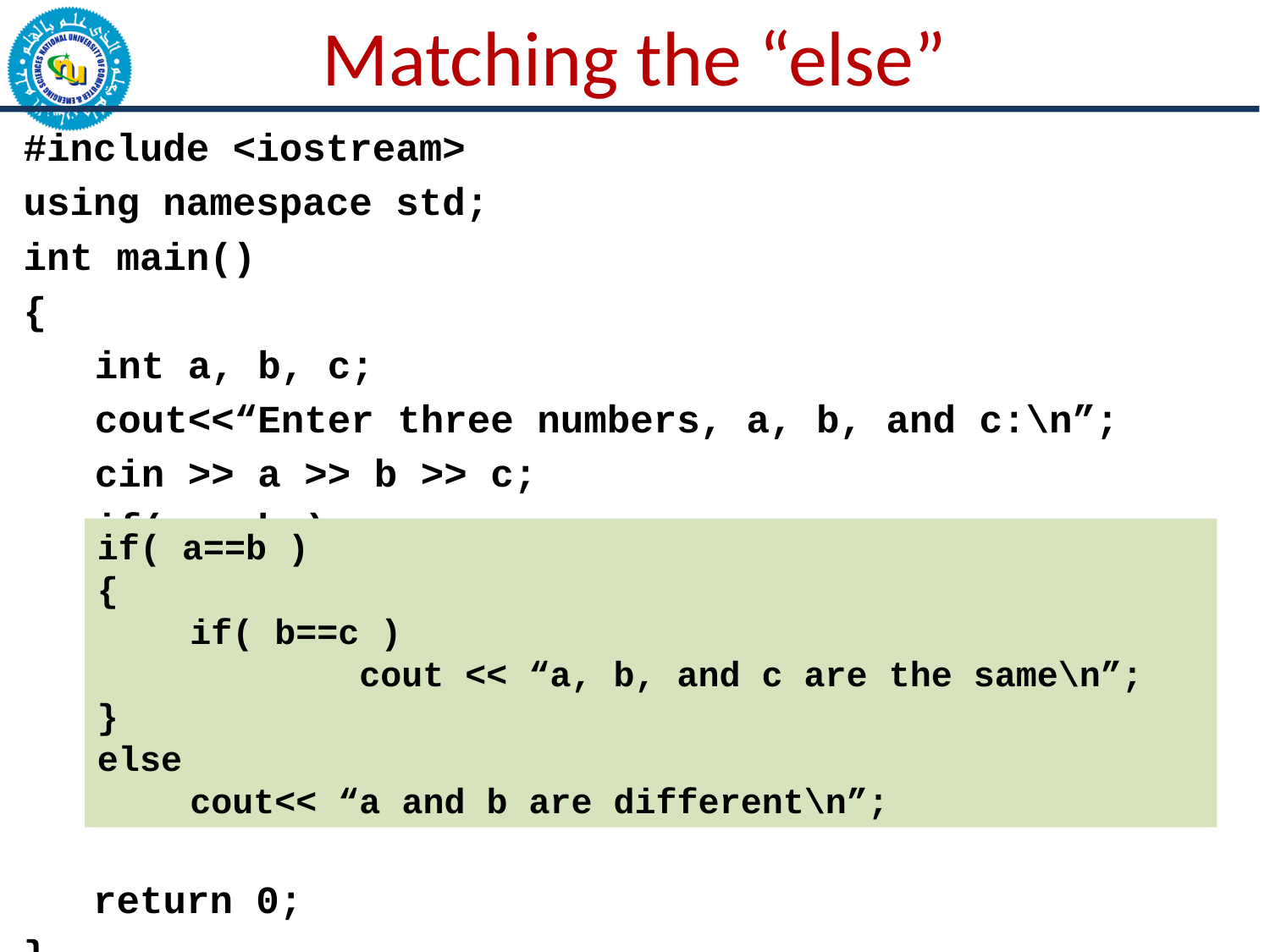

# Matching the “else”

#include <iostream>
using namespace std;
int main()
{
	int a, b, c;
	cout<<“Enter three numbers, a, b, and c:\n”;
	cin >> a >> b >> c;
	if( a==b )
		  if( b==c )
		      cout << “a, b, and c are the same\n”;
	else
		  cout << “a and b are different\n”;

   return 0;
}
if( a==b )
{
	 if( b==c )
		   cout << “a, b, and c are the same\n”;
}
else
	 cout<< “a and b are different\n”;
    else
        cout << “b and c are different\n”;